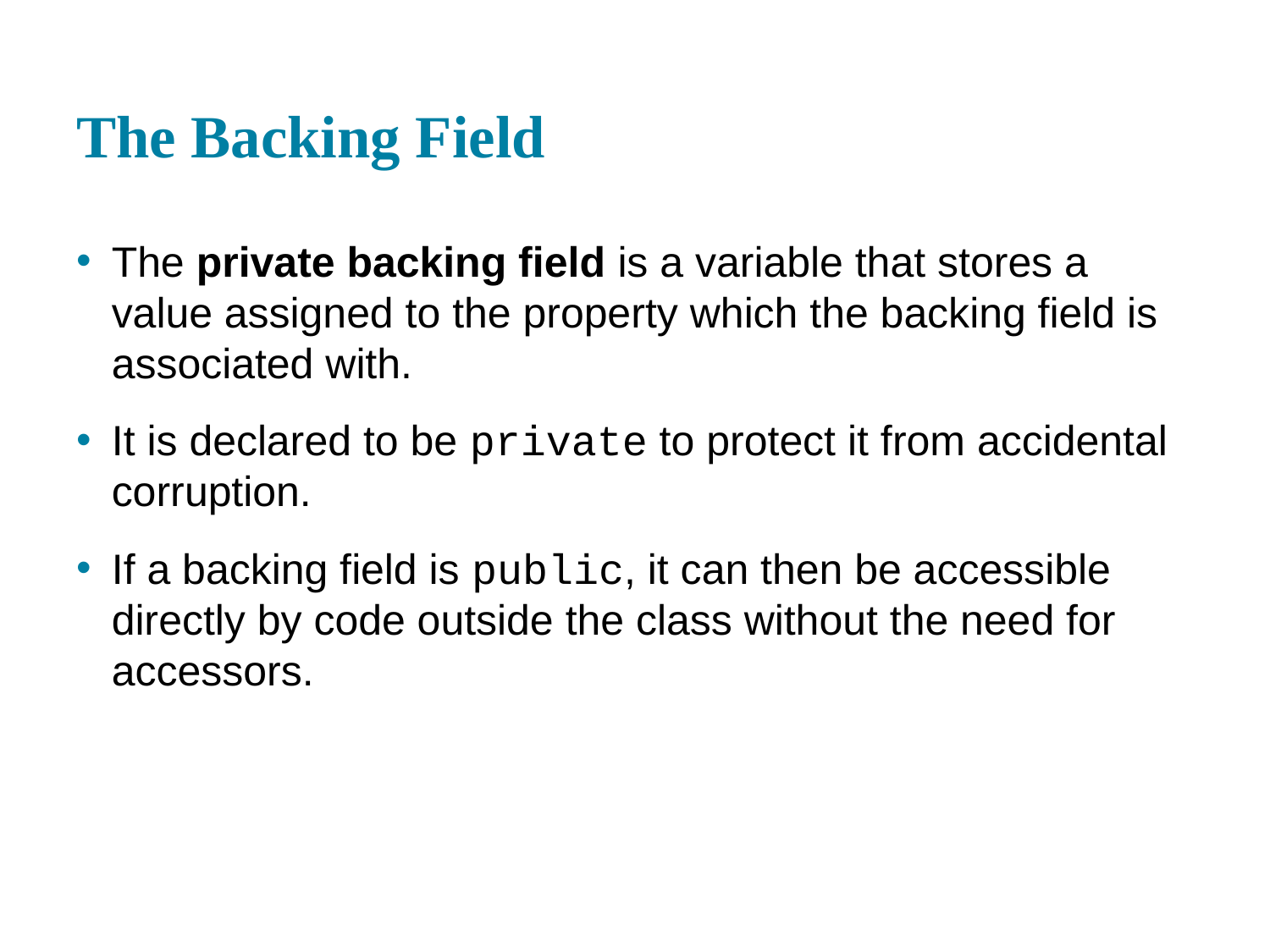

# The Backing Field
The private backing field is a variable that stores a value assigned to the property which the backing field is associated with.
It is declared to be private to protect it from accidental corruption.
If a backing field is public, it can then be accessible directly by code outside the class without the need for accessors.